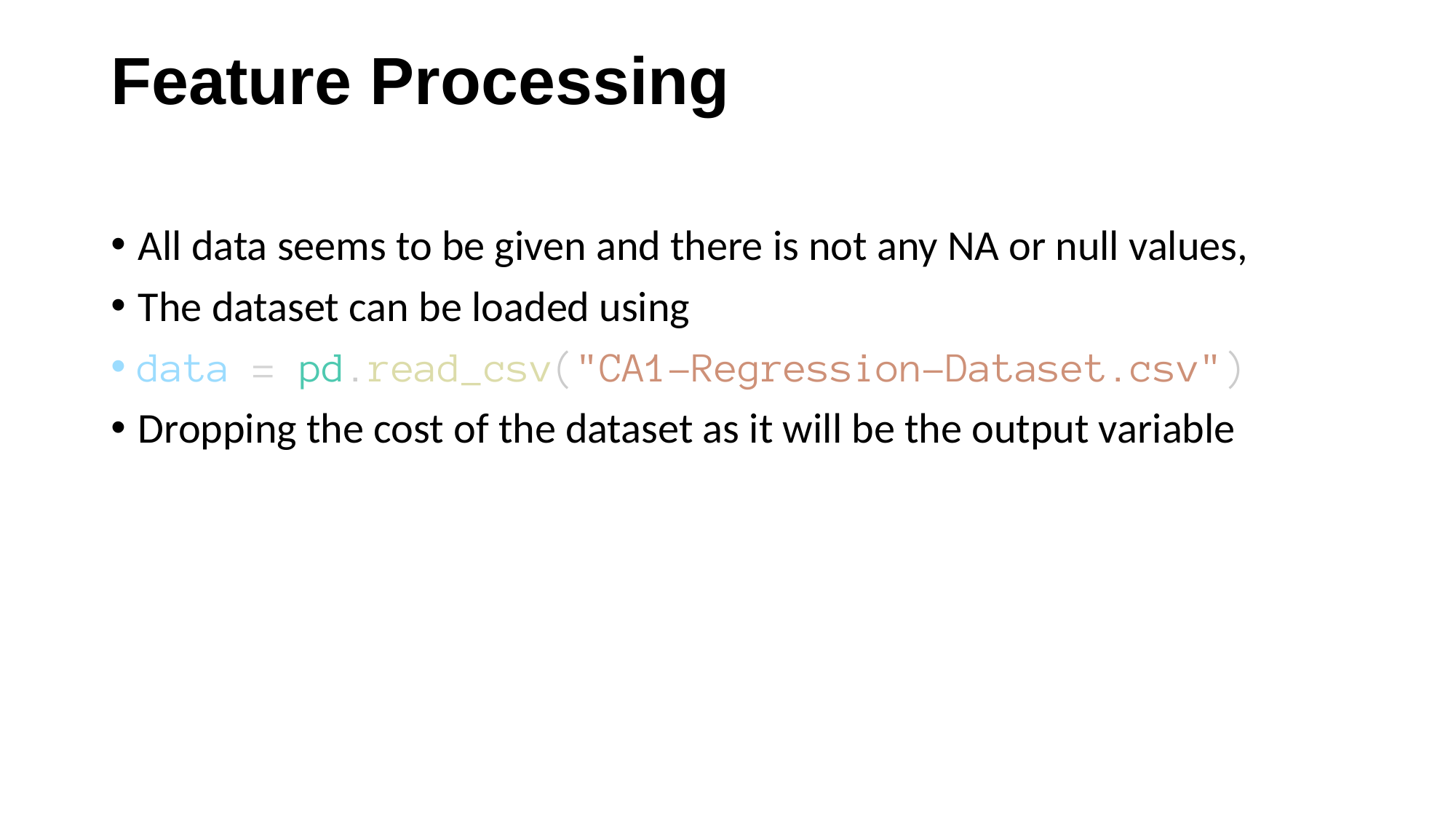

# Feature Processing
All data seems to be given and there is not any NA or null values,
The dataset can be loaded using
data = pd.read_csv("CA1-Regression-Dataset.csv")
Dropping the cost of the dataset as it will be the output variable